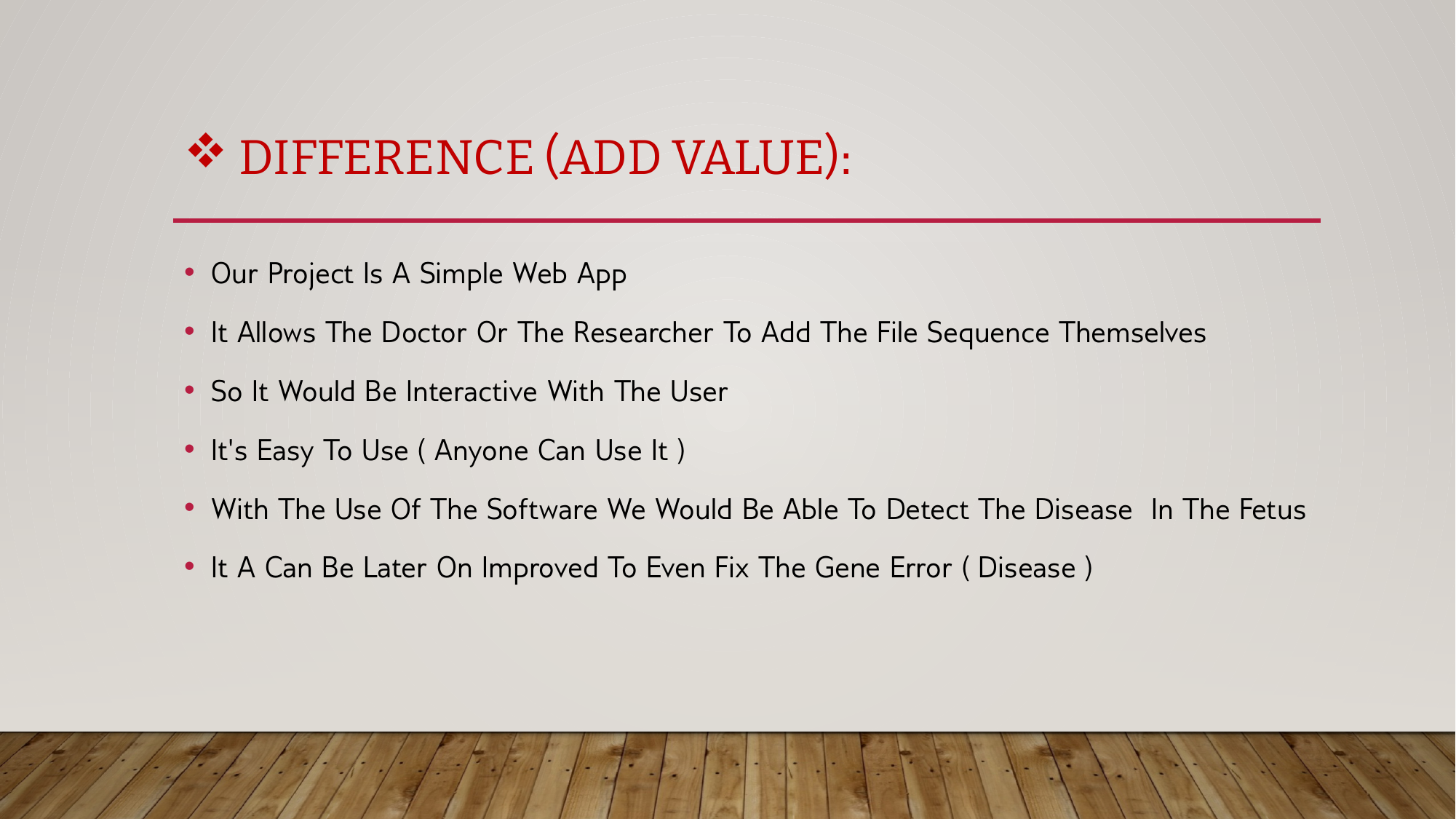

# Difference (add value):
Our Project Is A Simple Web App
It Allows The Doctor Or The Researcher To Add The File Sequence Themselves
So It Would Be Interactive With The User
It's Easy To Use ( Anyone Can Use It )
With The Use Of The Software We Would Be Able To Detect The Disease  In The Fetus
It A Can Be Later On Improved To Even Fix The Gene Error ( Disease )